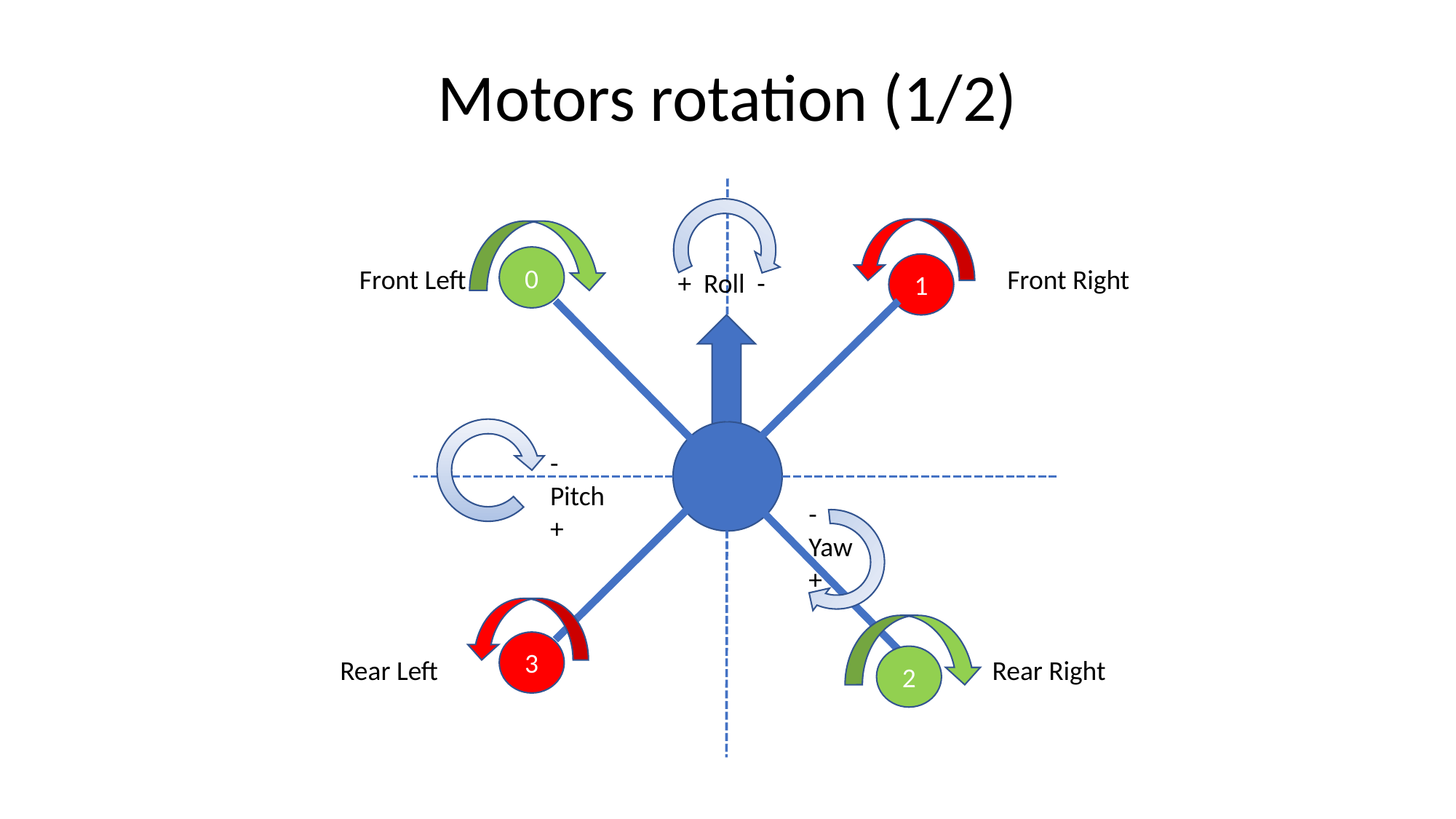

# Motors rotation (1/2)

0
1
Front Left
Front Right
+  Roll  -

-
Pitch
+
-
Yaw
+

3
2
Rear Left
Rear Right